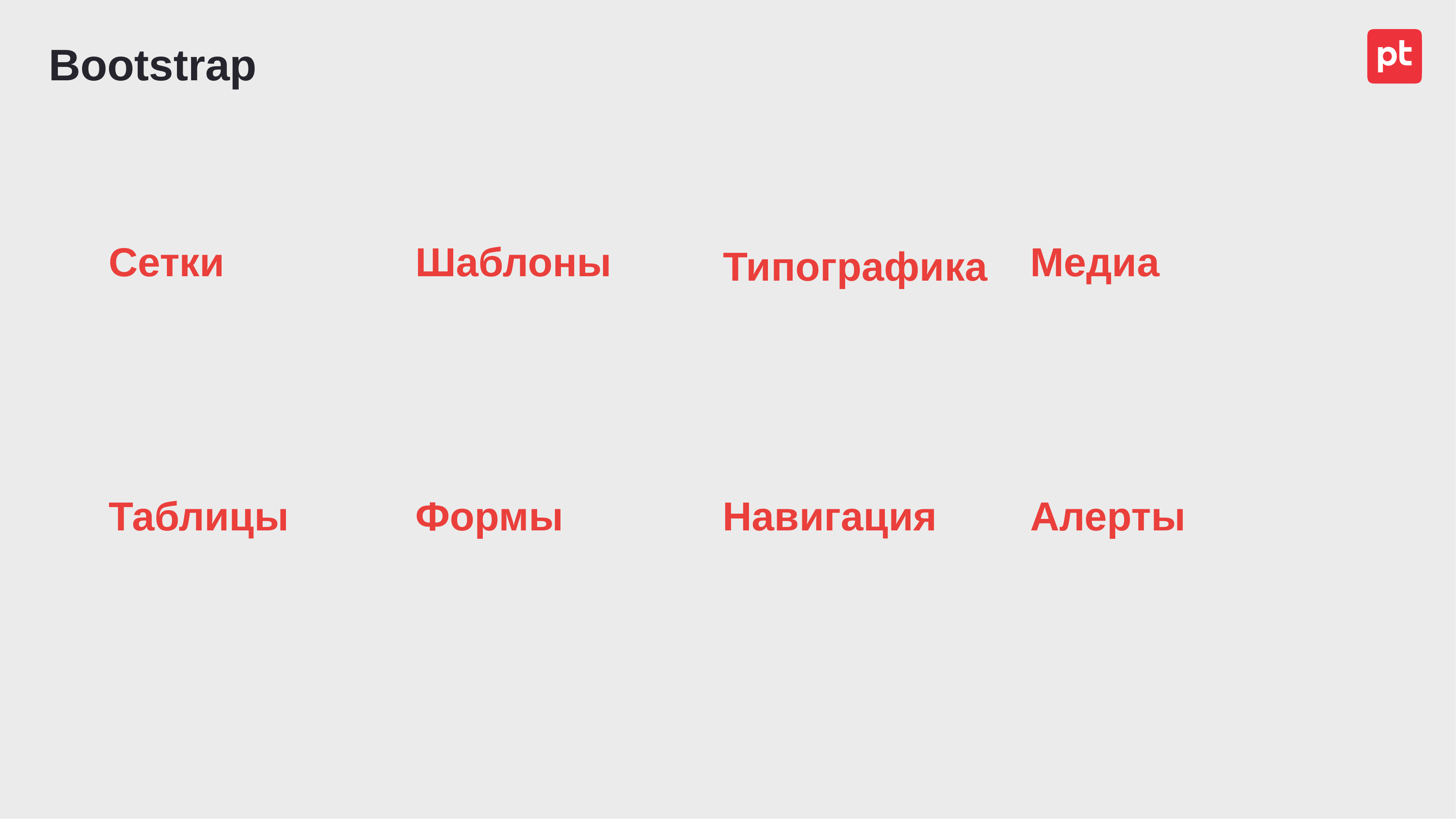

# Bootstrap
Типографика
Сетки
Шаблоны
Медиа
Таблицы
Формы
Навигация
Алерты